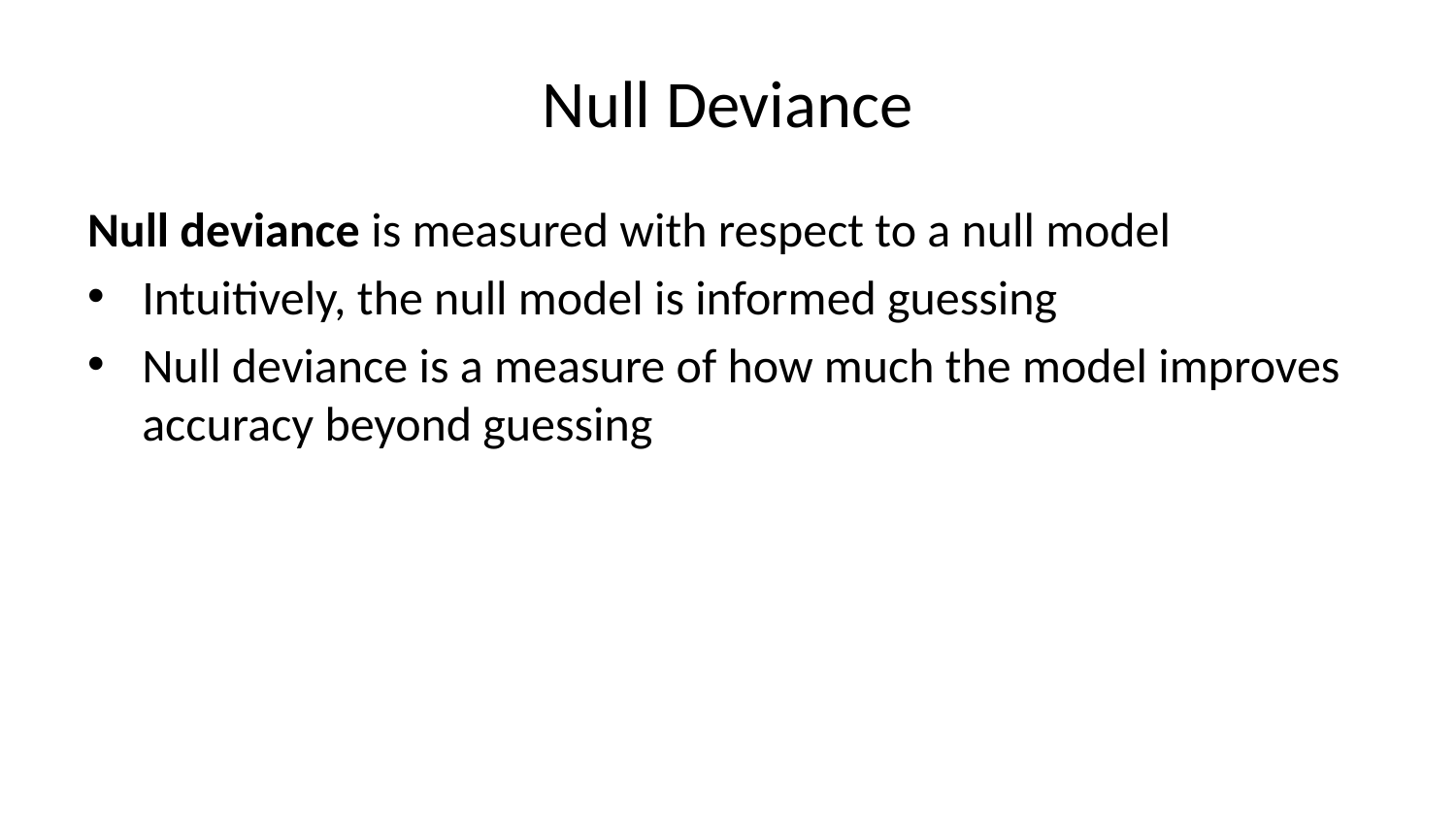

# Null Deviance
Null deviance is measured with respect to a null model
Intuitively, the null model is informed guessing
Null deviance is a measure of how much the model improves accuracy beyond guessing